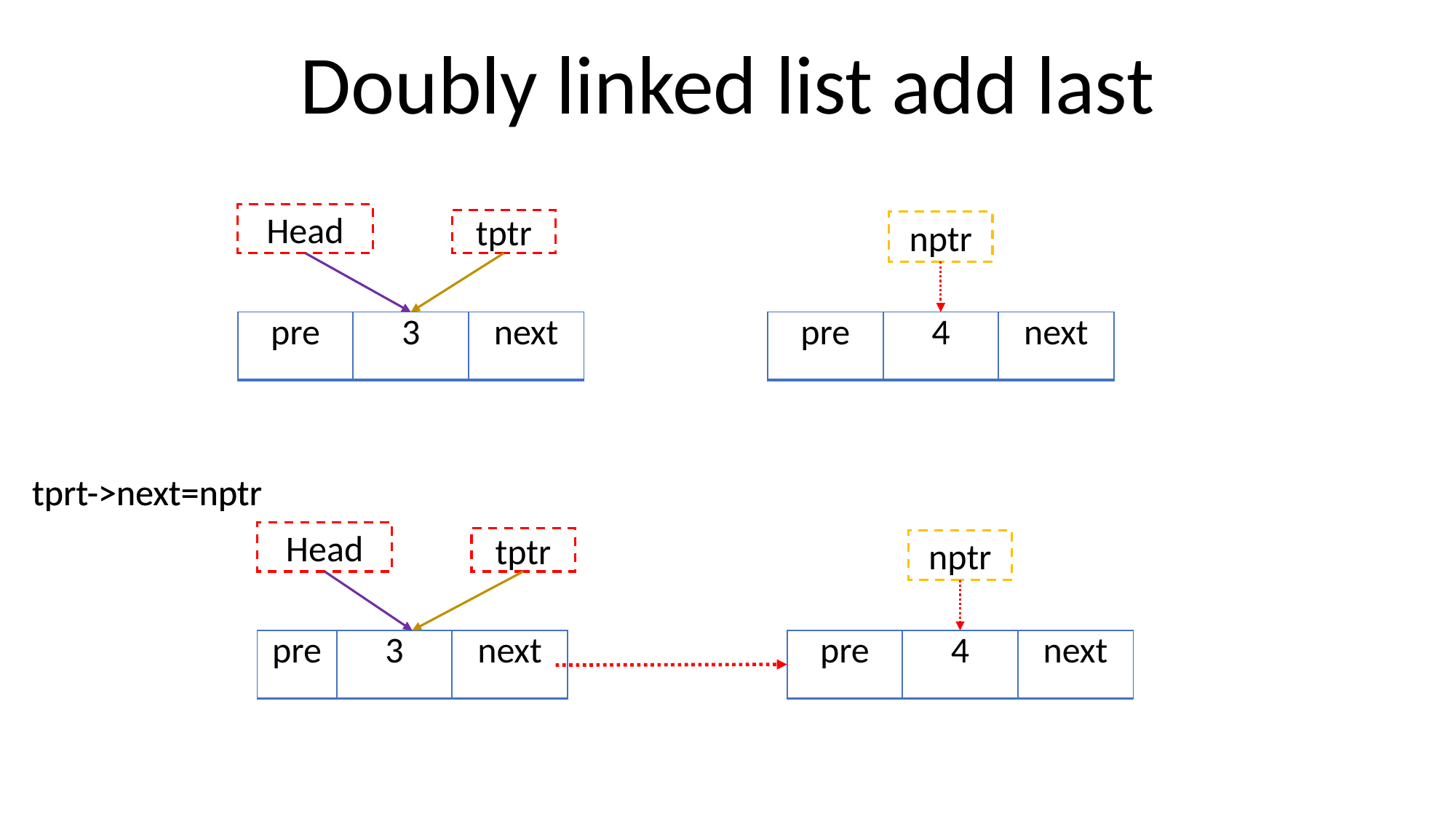

# Doubly linked list add last

tprt->next=nptr

tprt->next=nptr
Head
tptr
nptr
| pre | 3 | next |
| --- | --- | --- |
| pre | 4 | next |
| --- | --- | --- |
Head
tptr
nptr
| pre | 3 | next |
| --- | --- | --- |
| pre | 4 | next |
| --- | --- | --- |